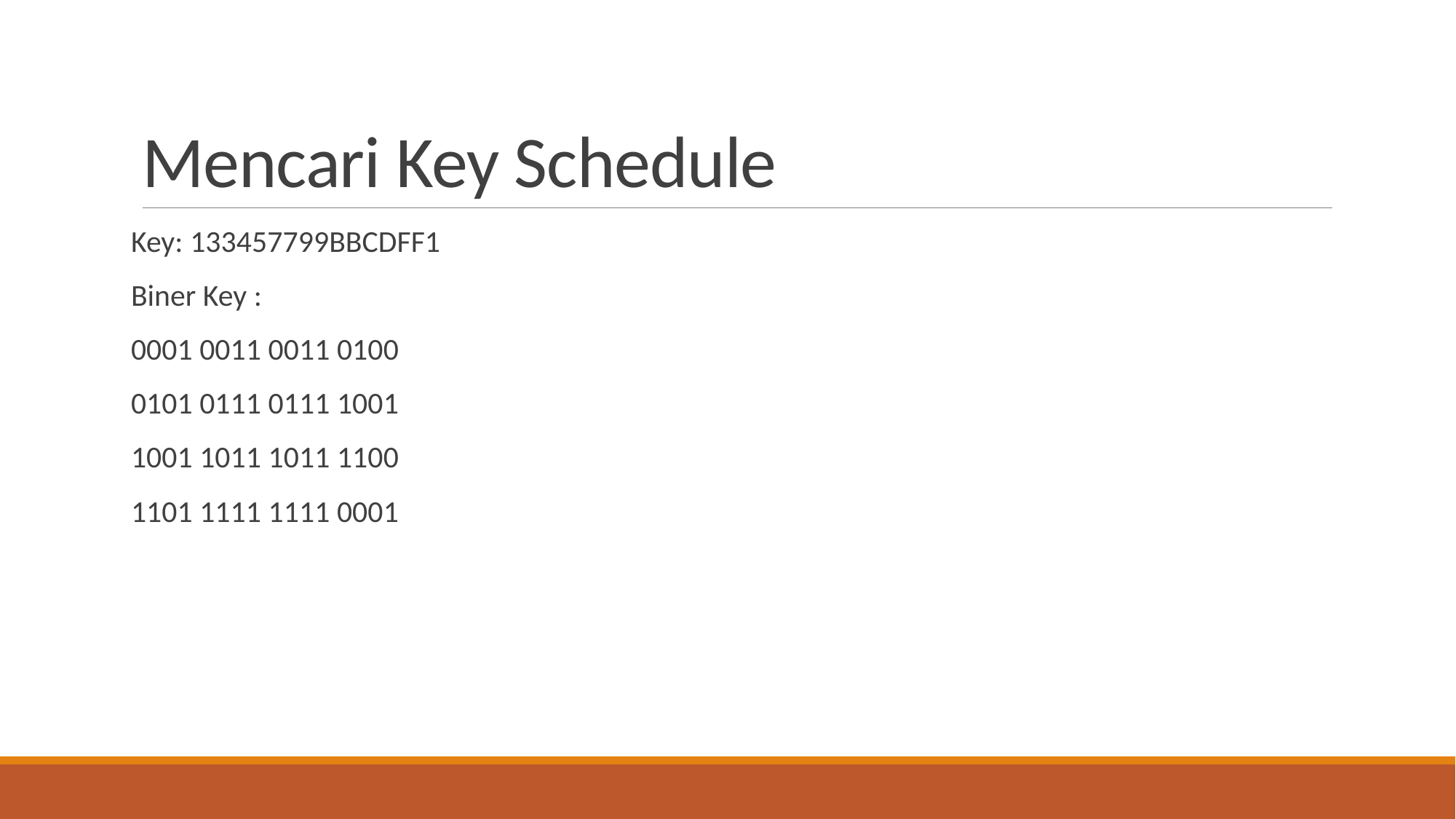

# Mencari Key Schedule
Key: 133457799BBCDFF1
Biner Key :
0001 0011 0011 0100
0101 0111 0111 1001
1001 1011 1011 1100
1101 1111 1111 0001‬